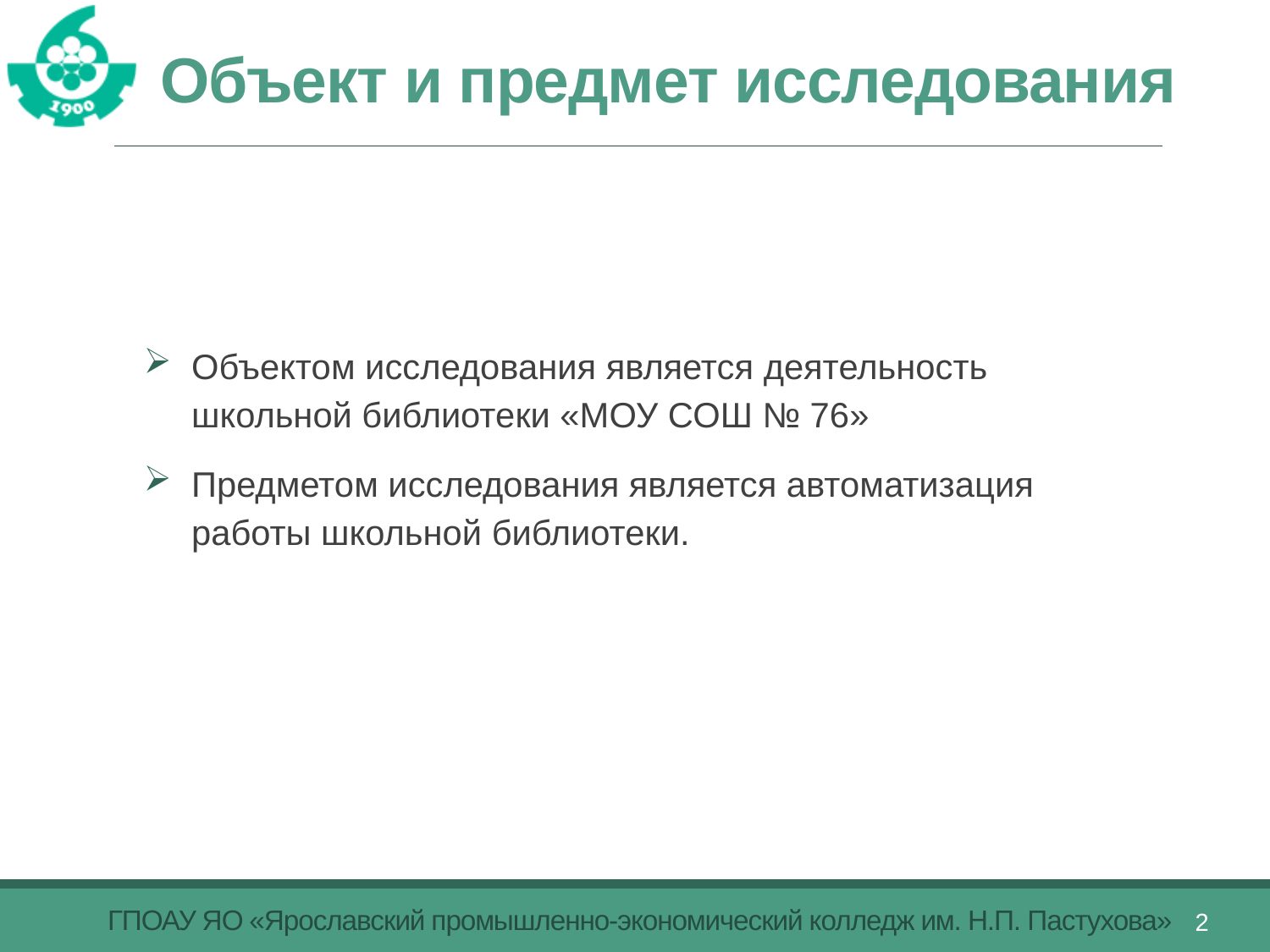

# Объект и предмет исследования
Объектом исследования является деятельность школьной библиотеки «МОУ СОШ № 76»
Предметом исследования является автоматизация работы школьной библиотеки.

ГПОАУ ЯО «Ярославский промышленно-экономический колледж им. Н.П. Пастухова»
2